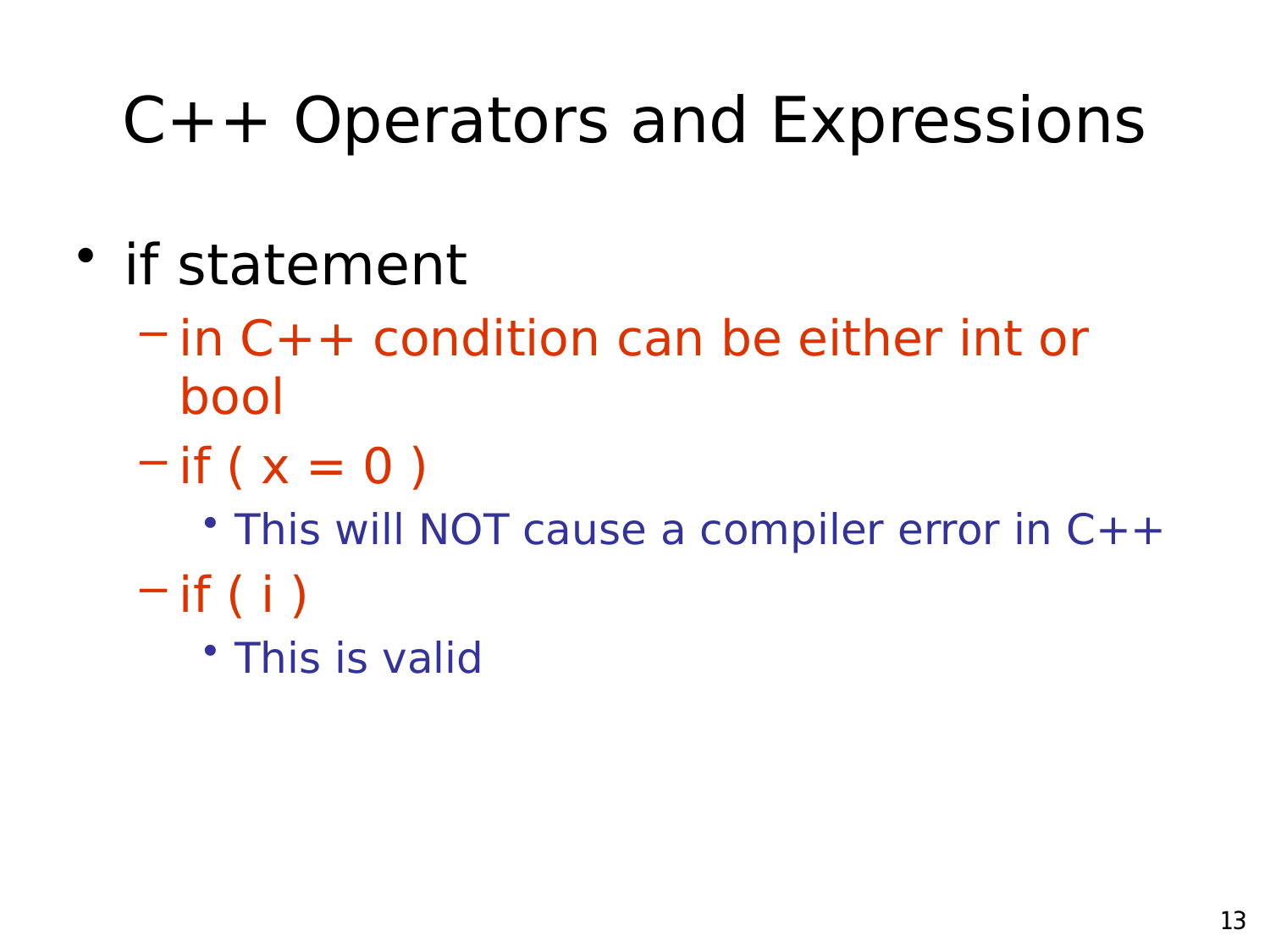

# C++ Operators and Expressions
if statement
in C++ condition can be either int or bool
if ( x = 0 )
This will NOT cause a compiler error in C++
if ( i )
This is valid